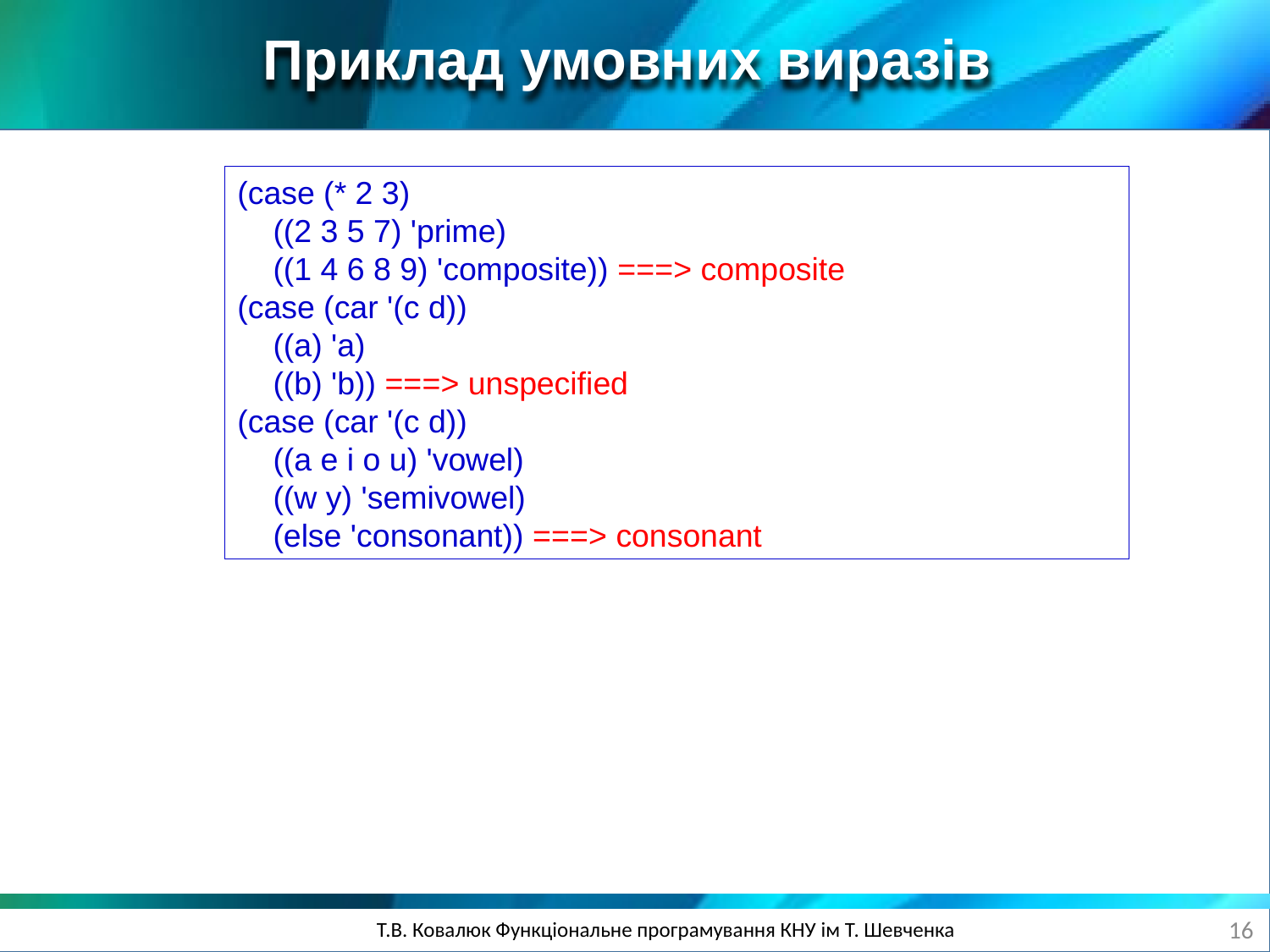

Приклад умовних виразів
(case (* 2 3)
    ((2 3 5 7) 'prime)
    ((1 4 6 8 9) 'composite)) ===> composite
(case (car '(c d))
    ((a) 'a)
    ((b) 'b)) ===> unspecified
(case (car '(c d))
    ((a e i o u) 'vowel)
    ((w y) 'semivowel)
    (else 'consonant)) ===> consonant
16